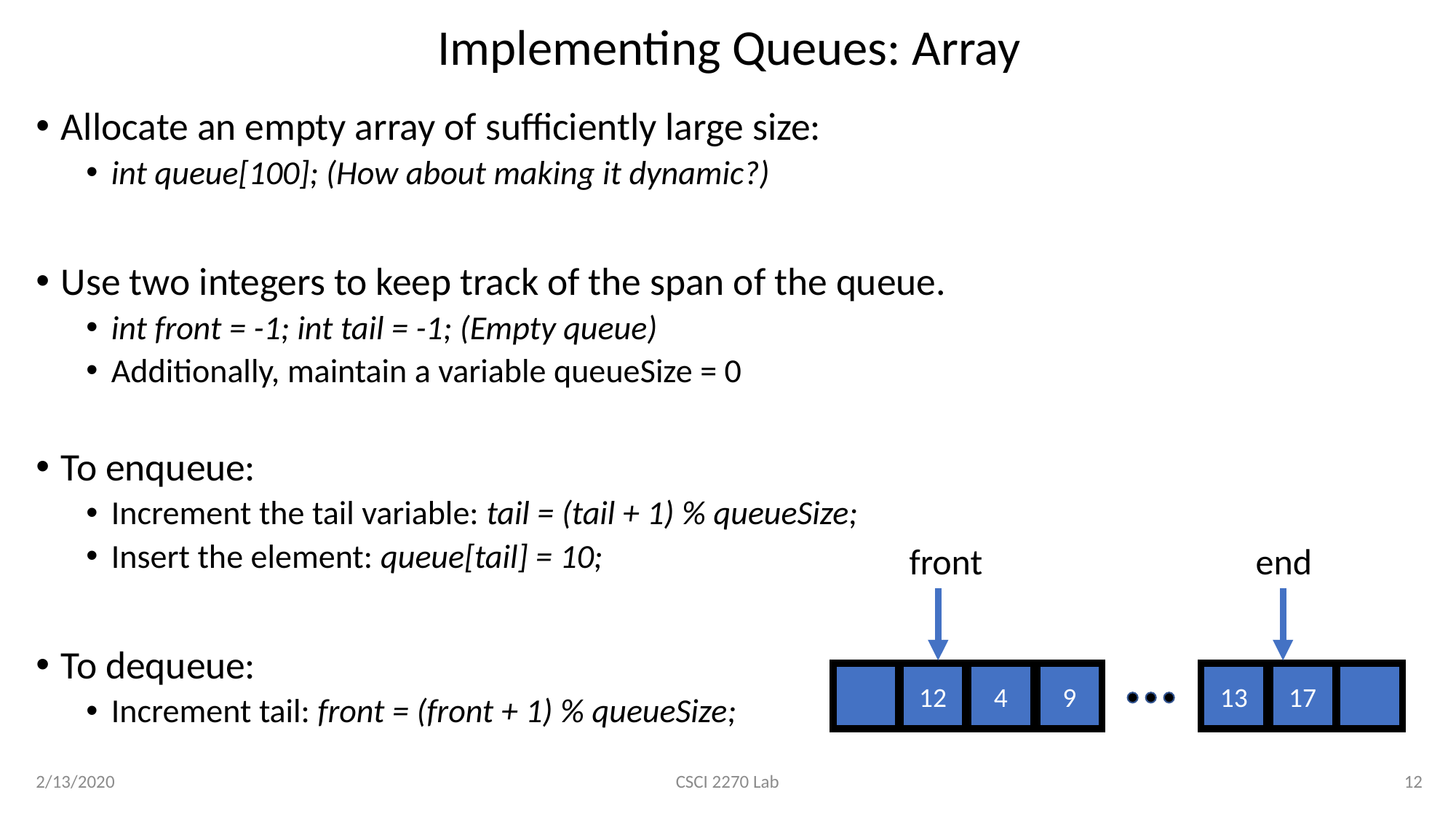

# Implementing Queues: Array
Allocate an empty array of sufficiently large size:
int queue[100]; (How about making it dynamic?)

Use two integers to keep track of the span of the queue.
int front = -1; int tail = -1; (Empty queue)
Additionally, maintain a variable queueSize = 0

To enqueue:
Increment the tail variable: tail = (tail + 1) % queueSize;
Insert the element: queue[tail] = 10;

To dequeue:
Increment tail: front = (front + 1) % queueSize;
front
end

12
4
9
13
17

2/13/2020
12
CSCI 2270 Lab